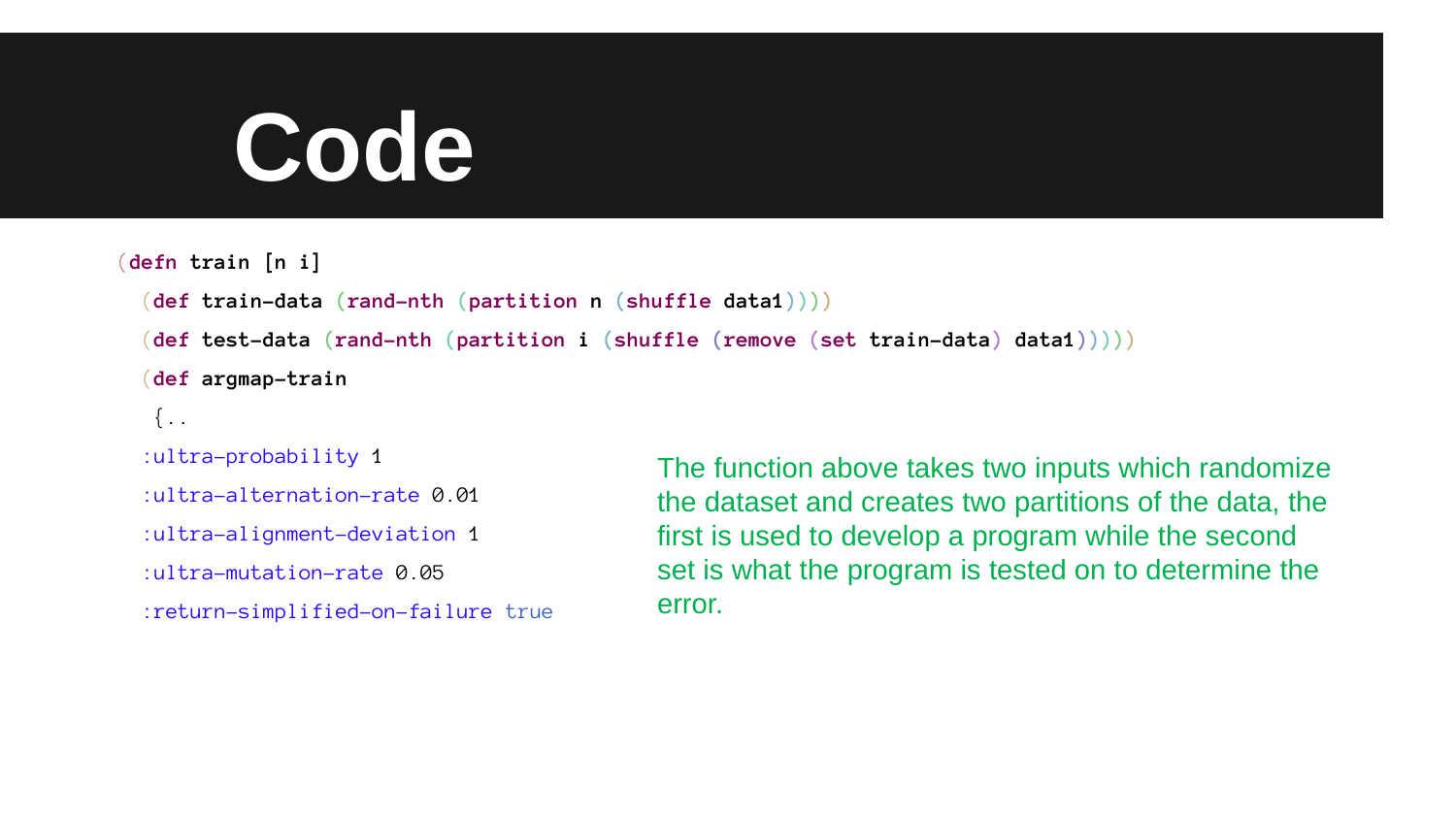

# Code
(defn train [n i]
  (def train-data (rand-nth (partition n (shuffle data1))))
  (def test-data (rand-nth (partition i (shuffle (remove (set train-data) data1)))))
  (def argmap-train
   {..
  :ultra-probability 1
  :ultra-alternation-rate 0.01
  :ultra-alignment-deviation 1
  :ultra-mutation-rate 0.05
  :return-simplified-on-failure true

The function above takes two inputs which randomize the dataset and creates two partitions of the data, the first is used to develop a program while the second set is what the program is tested on to determine the error.